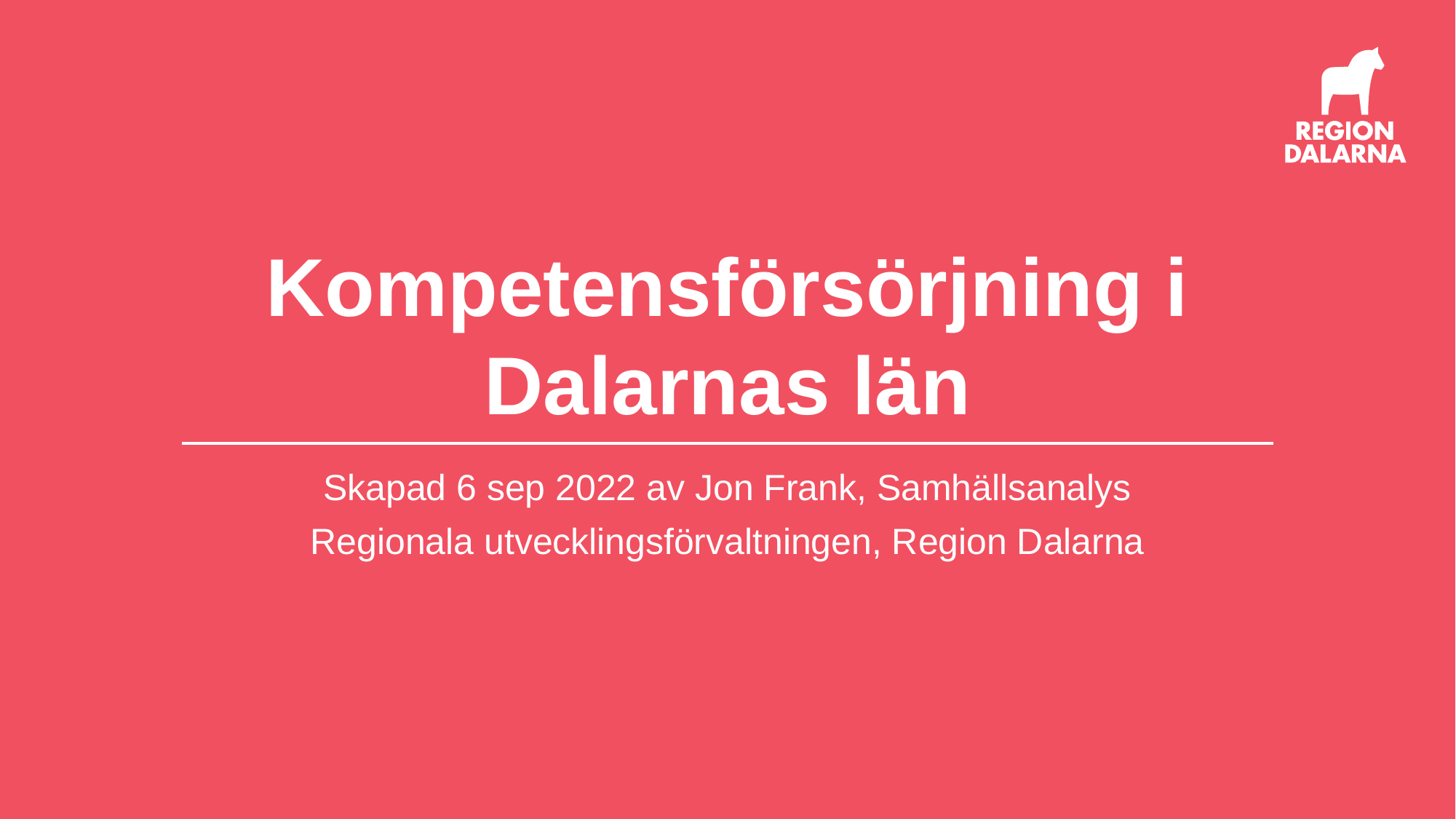

# Kompetensförsörjning i Dalarnas län
Skapad 6 sep 2022 av Jon Frank, Samhällsanalys
Regionala utvecklingsförvaltningen, Region Dalarna